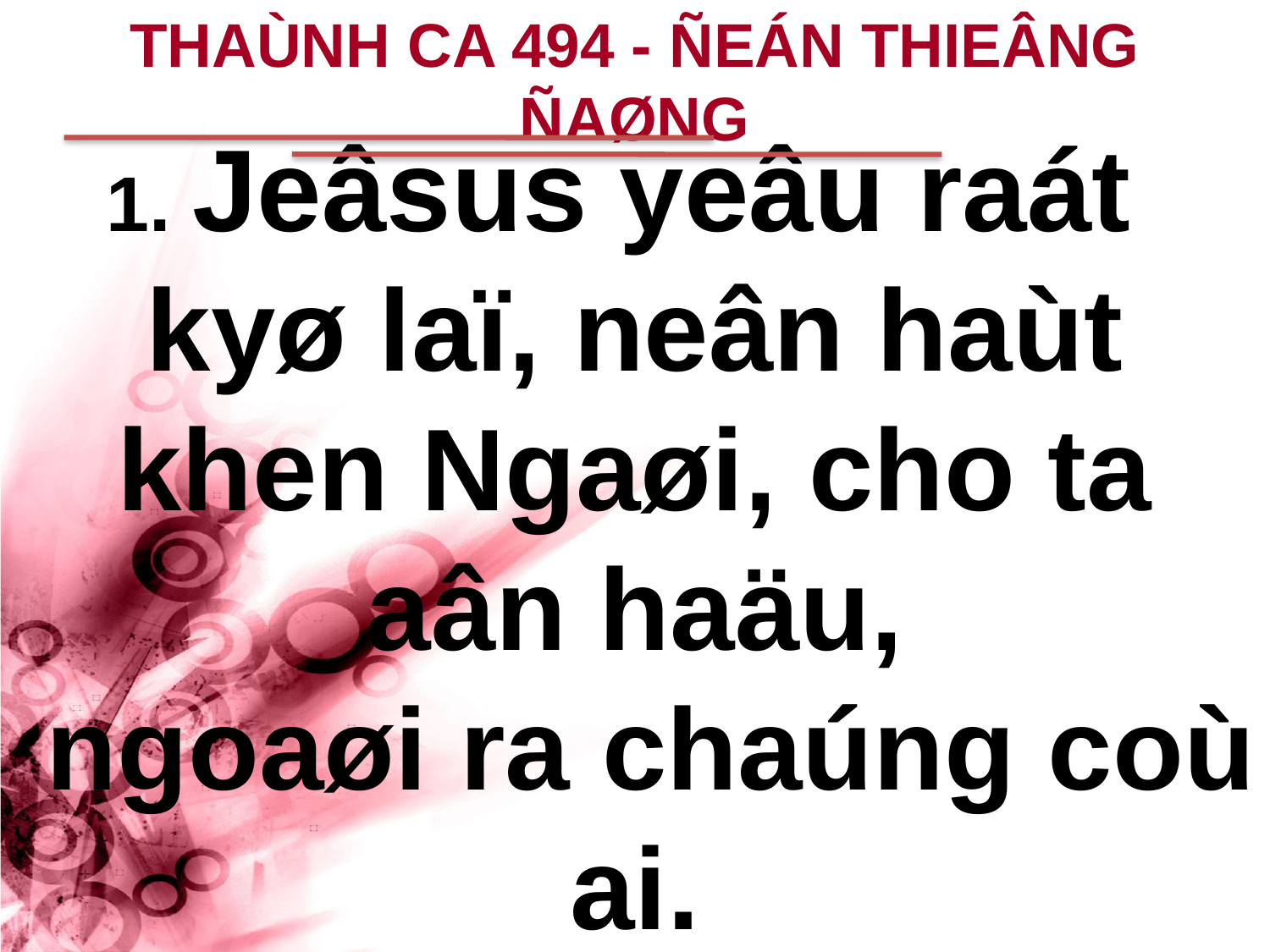

THAÙNH CA 494 - ÑEÁN THIEÂNG ÑAØNG
# 1. Jeâsus yeâu raát kyø laï, neân haùt khen Ngaøi, cho ta aân haäu, ngoaøi ra chaúng coù ai.